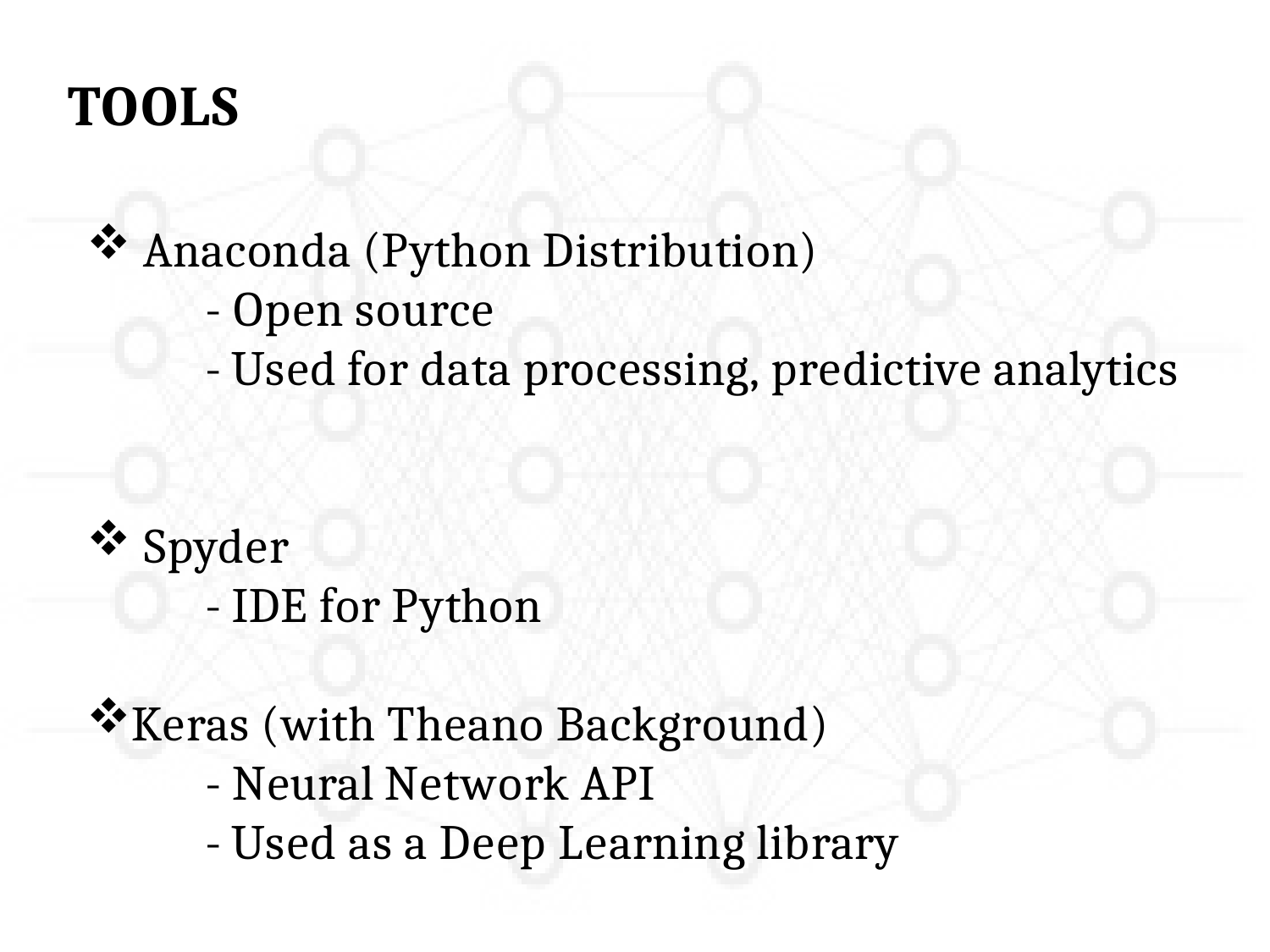

TOOLS
 Anaconda (Python Distribution)
           - Open source
           - Used for data processing, predictive analytics

 Spyder
           - IDE for Python

Keras (with Theano Background)
           - Neural Network API
           - Used as a Deep Learning library